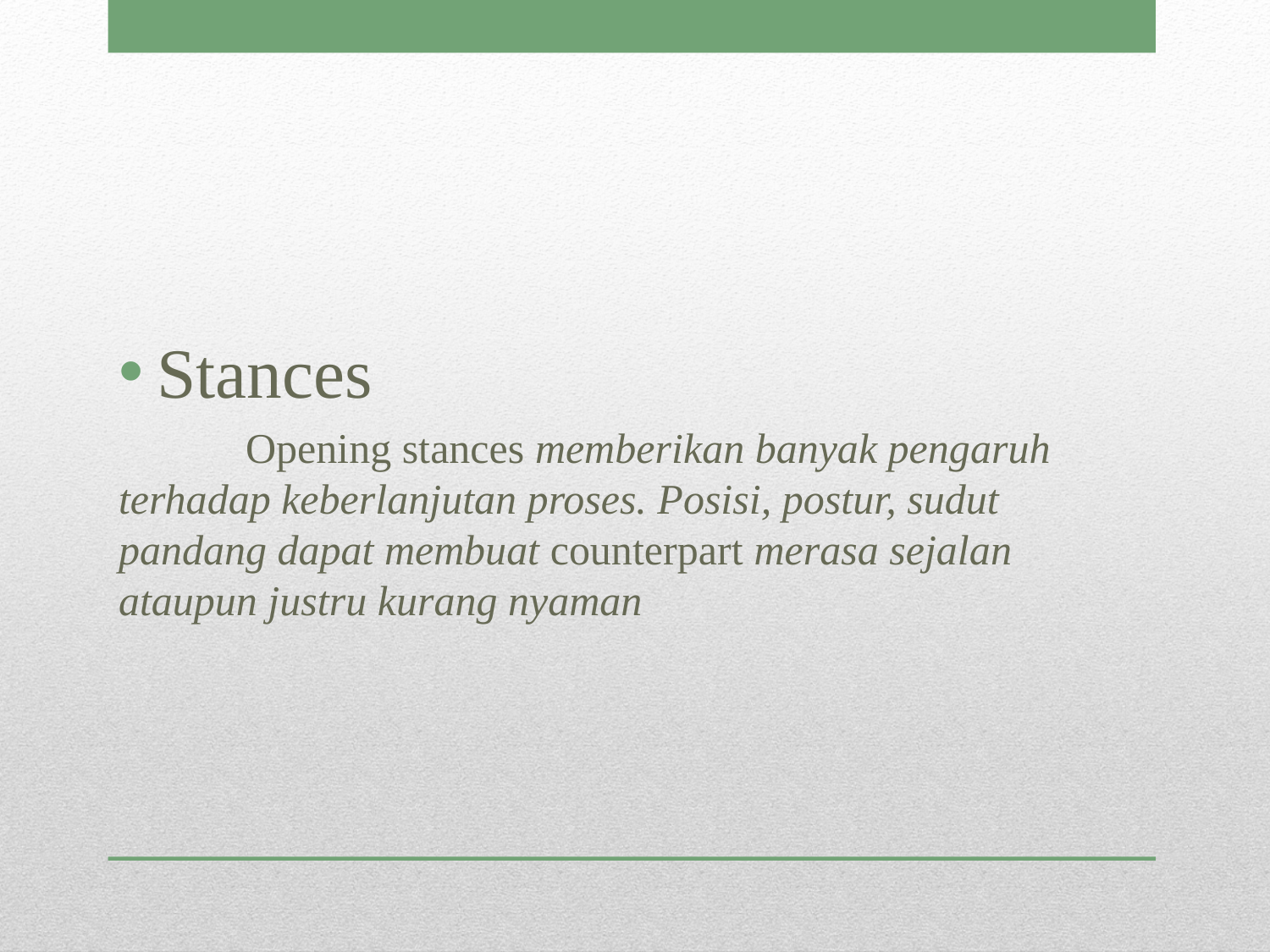

Stances
	Opening stances memberikan banyak pengaruh terhadap keberlanjutan proses. Posisi, postur, sudut pandang dapat membuat counterpart merasa sejalan ataupun justru kurang nyaman
#